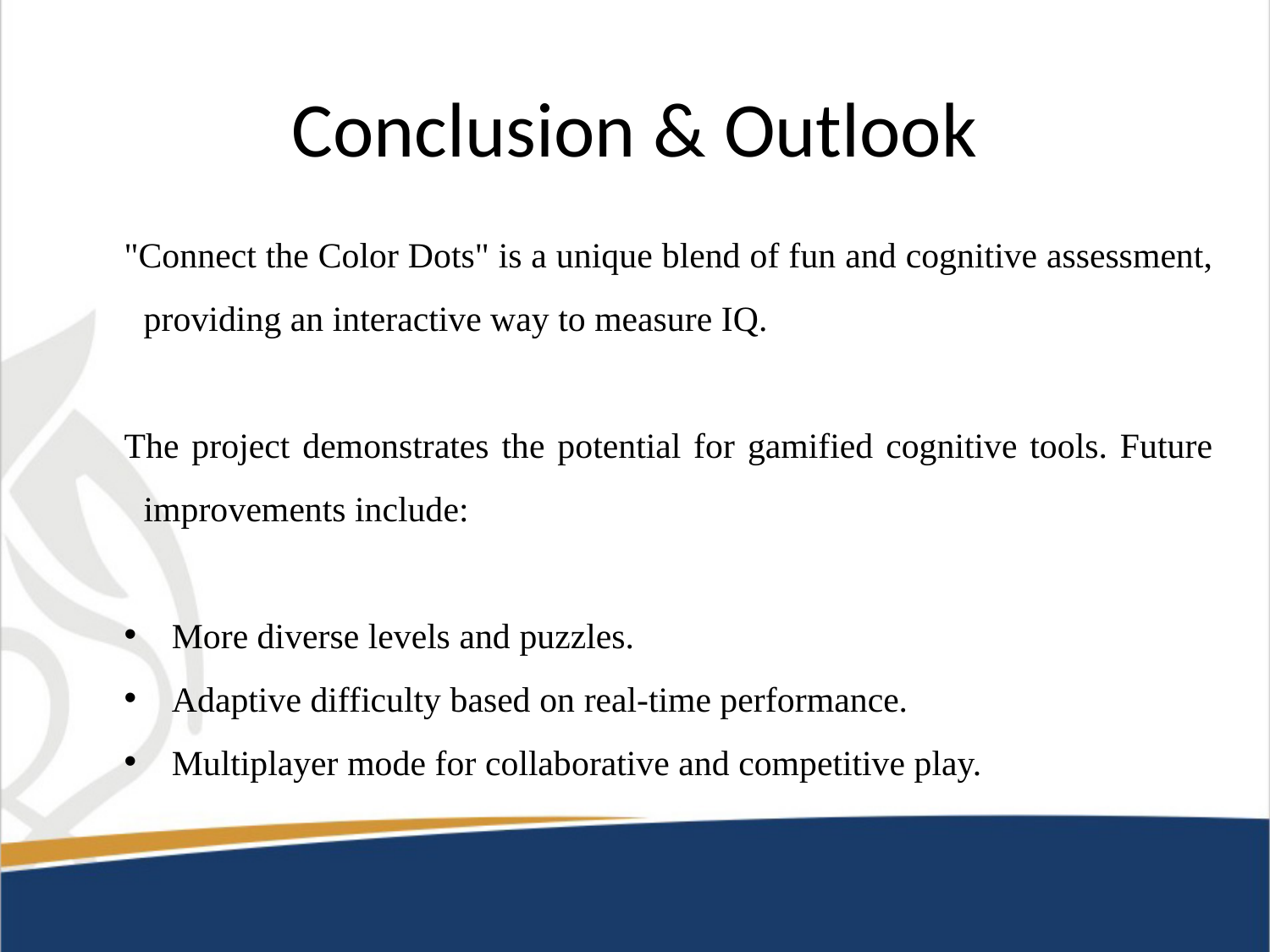

# Conclusion & Outlook
"Connect the Color Dots" is a unique blend of fun and cognitive assessment, providing an interactive way to measure IQ.

The project demonstrates the potential for gamified cognitive tools. Future improvements include:

More diverse levels and puzzles.
Adaptive difficulty based on real-time performance.
Multiplayer mode for collaborative and competitive play.